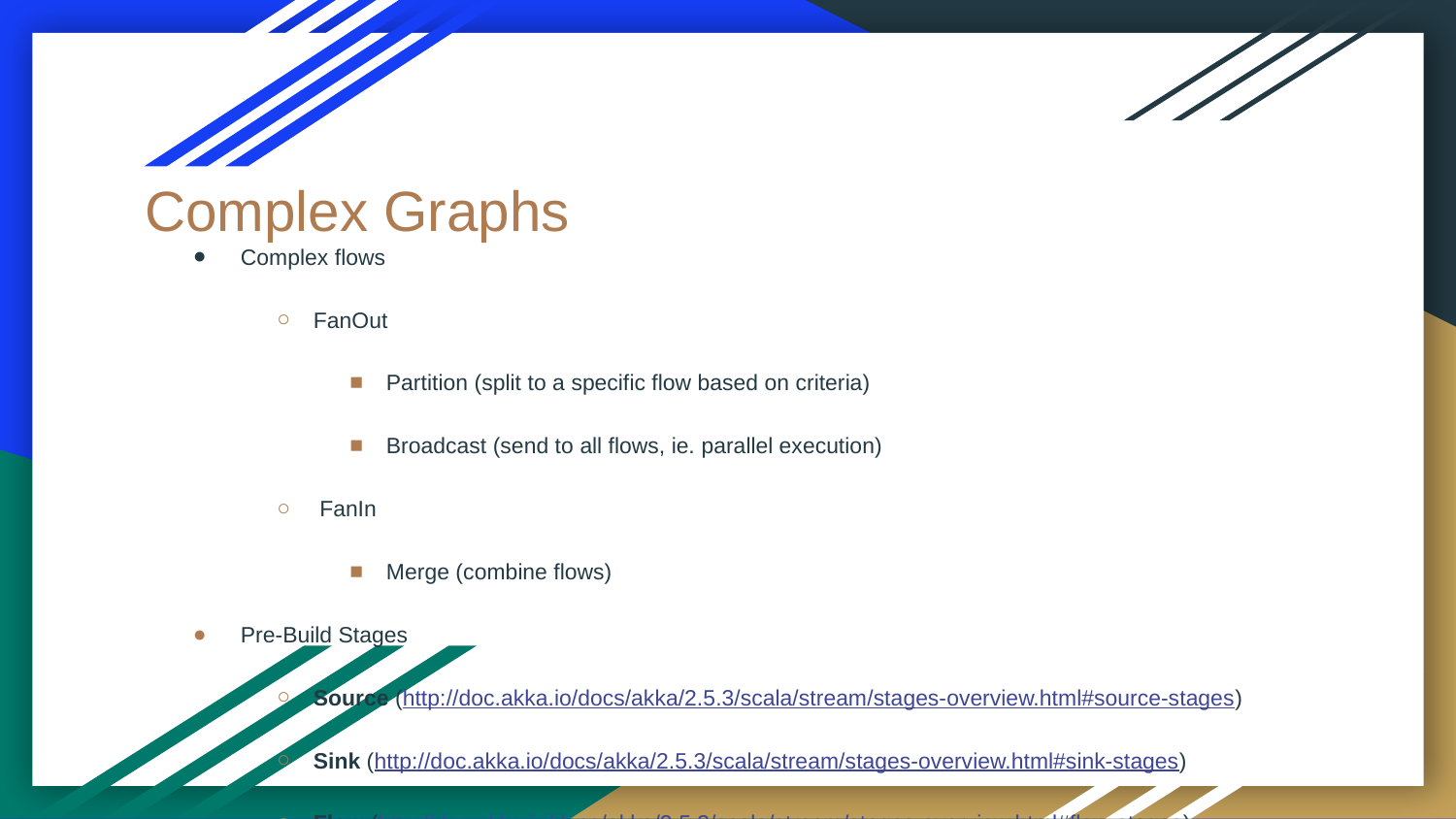

Complex Graphs
Complex flows
FanOut
Partition (split to a specific flow based on criteria)
Broadcast (send to all flows, ie. parallel execution)
 FanIn
Merge (combine flows)
Pre-Build Stages
Source (http://doc.akka.io/docs/akka/2.5.3/scala/stream/stages-overview.html#source-stages)
Sink (http://doc.akka.io/docs/akka/2.5.3/scala/stream/stages-overview.html#sink-stages)
Flow (http://doc.akka.io/docs/akka/2.5.3/scala/stream/stages-overview.html#flow-stages)
Map, filter, collect, group, sliding, scan, fold, drop, take
Recover, recoverWith
Throttle, limit